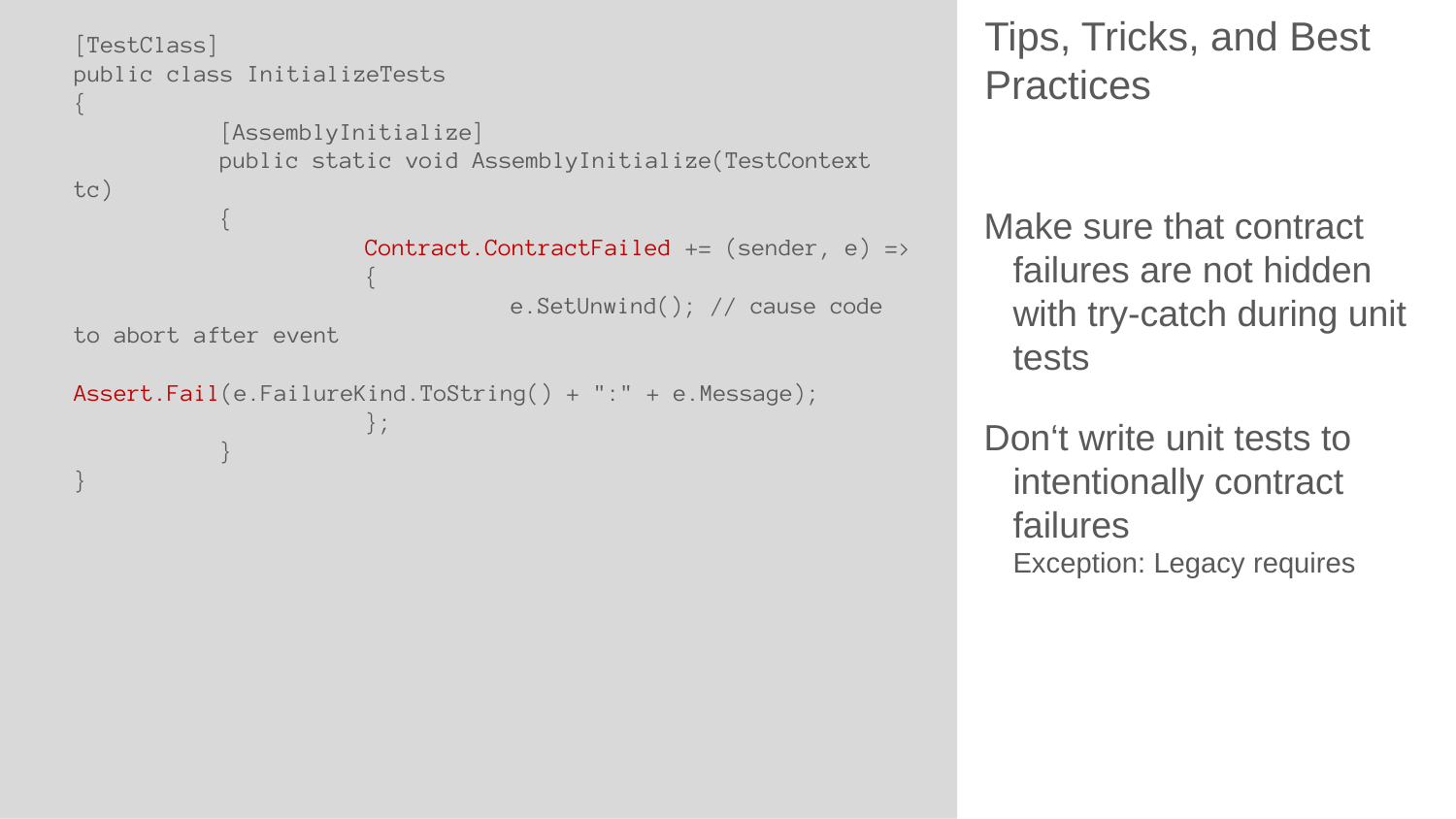

[TestClass]
public class InitializeTests
{
	[AssemblyInitialize]
	public static void AssemblyInitialize(TestContext tc)
	{
		Contract.ContractFailed += (sender, e) =>
		{
			e.SetUnwind(); // cause code to abort after event
			Assert.Fail(e.FailureKind.ToString() + ":" + e.Message);
		};
	}
}
# Tips, Tricks, and Best Practices

Make sure that contract failures are not hidden with try-catch during unit tests
Don‘t write unit tests to intentionally contract failures
Exception: Legacy requires